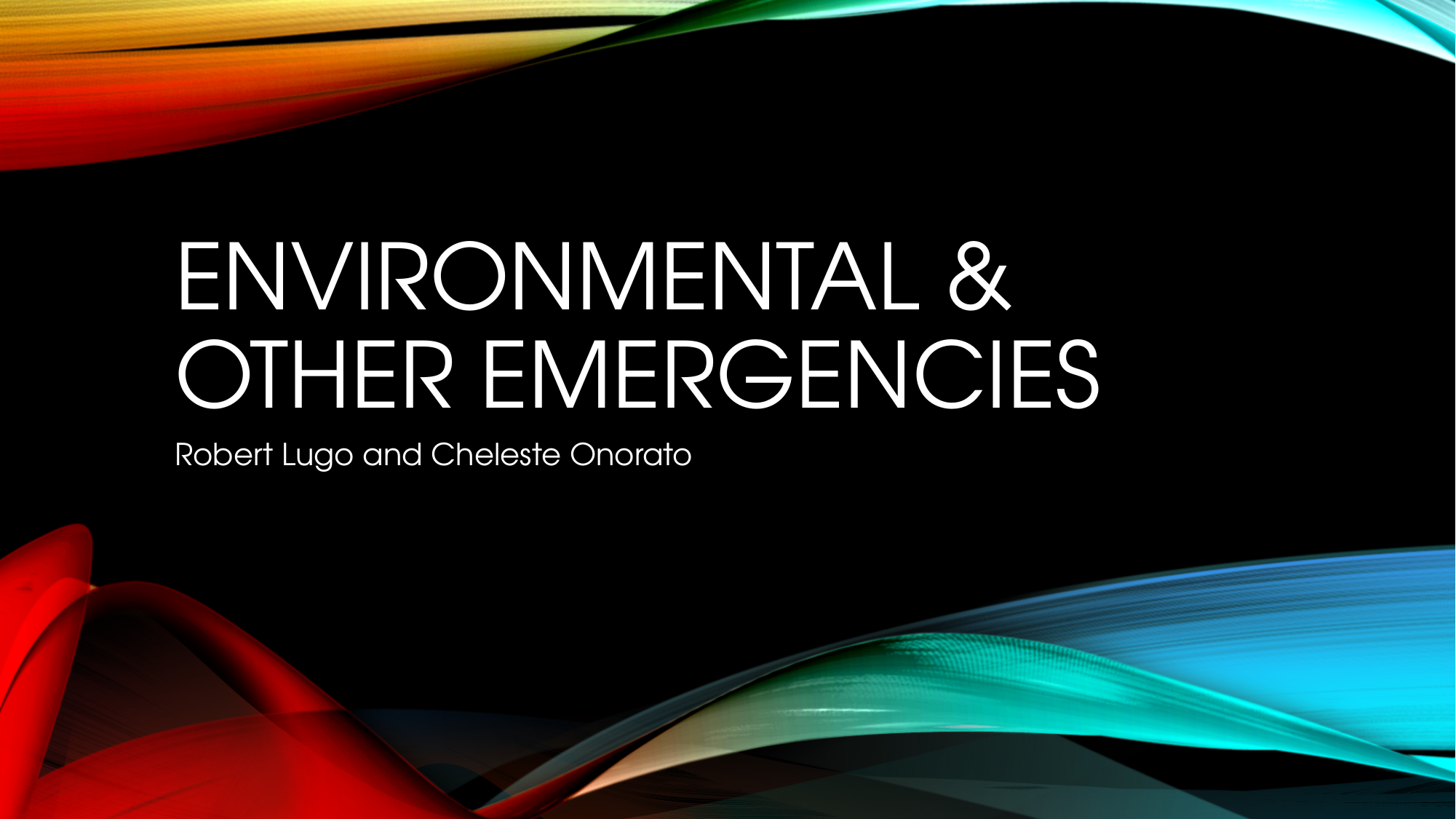

# ENVIRONMENTAL & OTHER EMERGENCIES
Robert Lugo and Cheleste Onorato